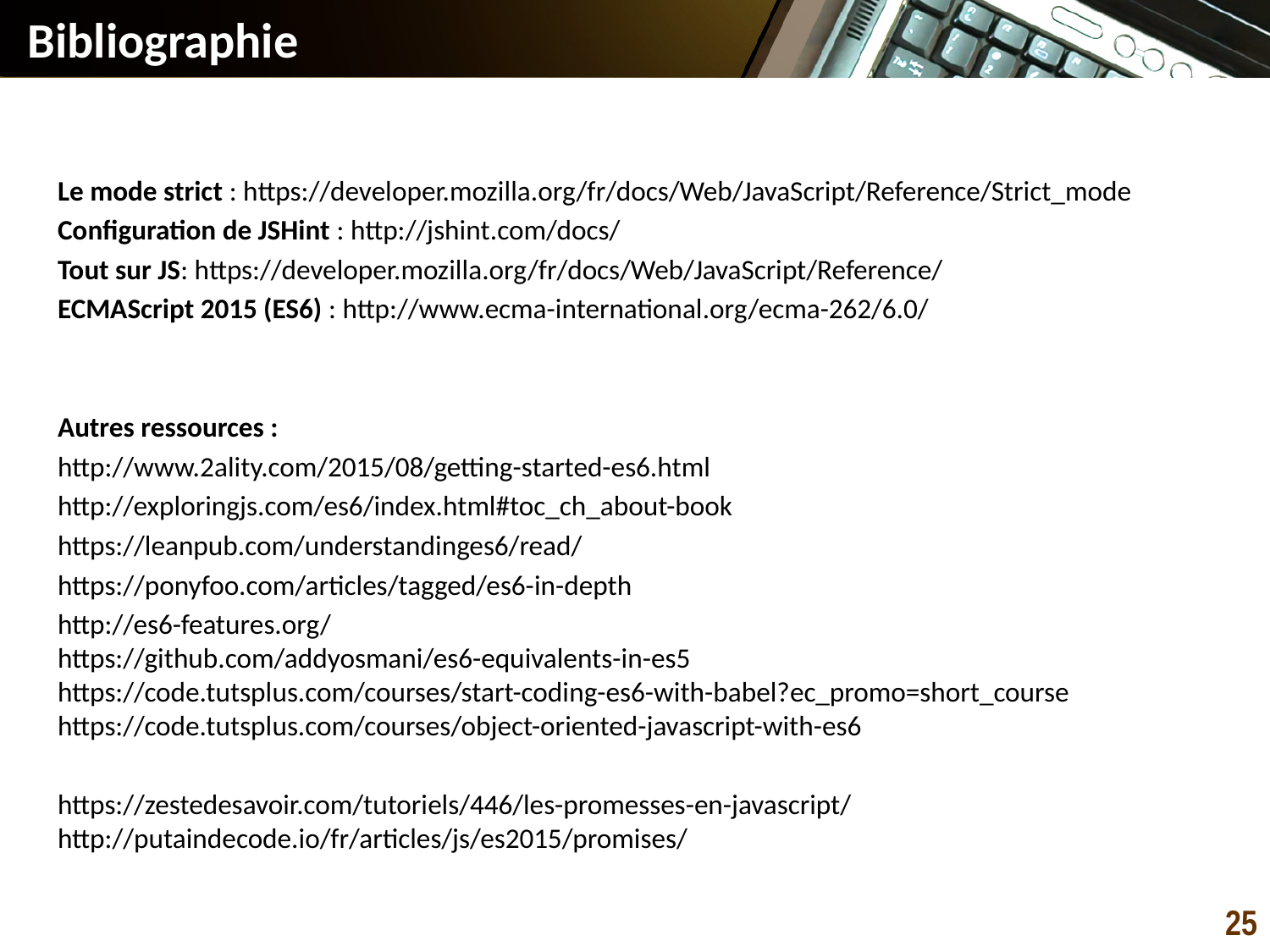

# Bibliographie
Le mode strict : https://developer.mozilla.org/fr/docs/Web/JavaScript/Reference/Strict_mode
Configuration de JSHint : http://jshint.com/docs/
Tout sur JS: https://developer.mozilla.org/fr/docs/Web/JavaScript/Reference/
ECMAScript 2015 (ES6) : http://www.ecma-international.org/ecma-262/6.0/

Autres ressources :
http://www.2ality.com/2015/08/getting-started-es6.html
http://exploringjs.com/es6/index.html#toc_ch_about-book
https://leanpub.com/understandinges6/read/
https://ponyfoo.com/articles/tagged/es6-in-depth
http://es6-features.org/
https://github.com/addyosmani/es6-equivalents-in-es5
https://code.tutsplus.com/courses/start-coding-es6-with-babel?ec_promo=short_course
https://code.tutsplus.com/courses/object-oriented-javascript-with-es6

https://zestedesavoir.com/tutoriels/446/les-promesses-en-javascript/
http://putaindecode.io/fr/articles/js/es2015/promises/

25